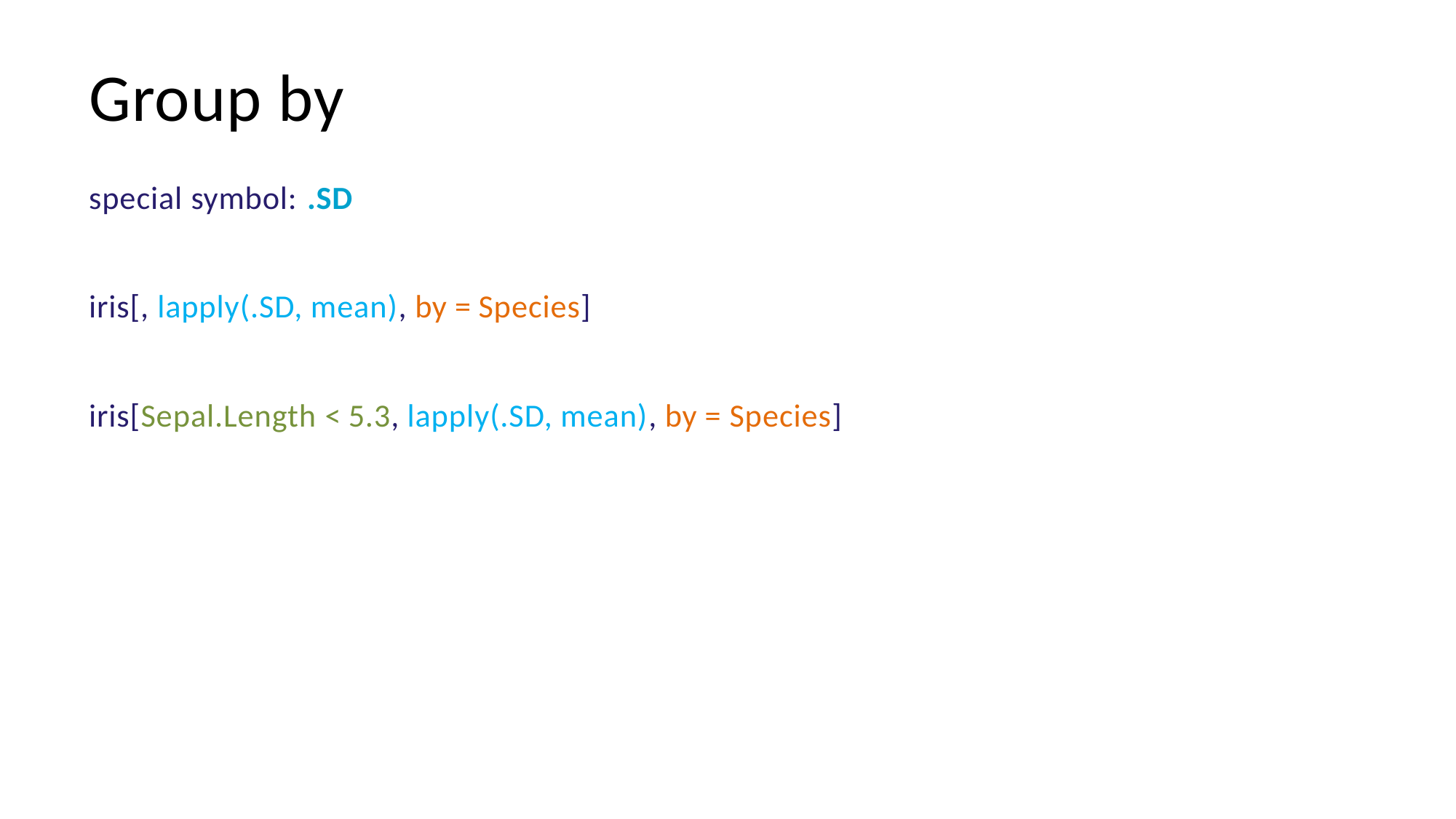

# Group by
special symbol: .SD
iris[, lapply(.SD, mean), by = Species]
iris[Sepal.Length < 5.3, lapply(.SD, mean), by = Species]
63